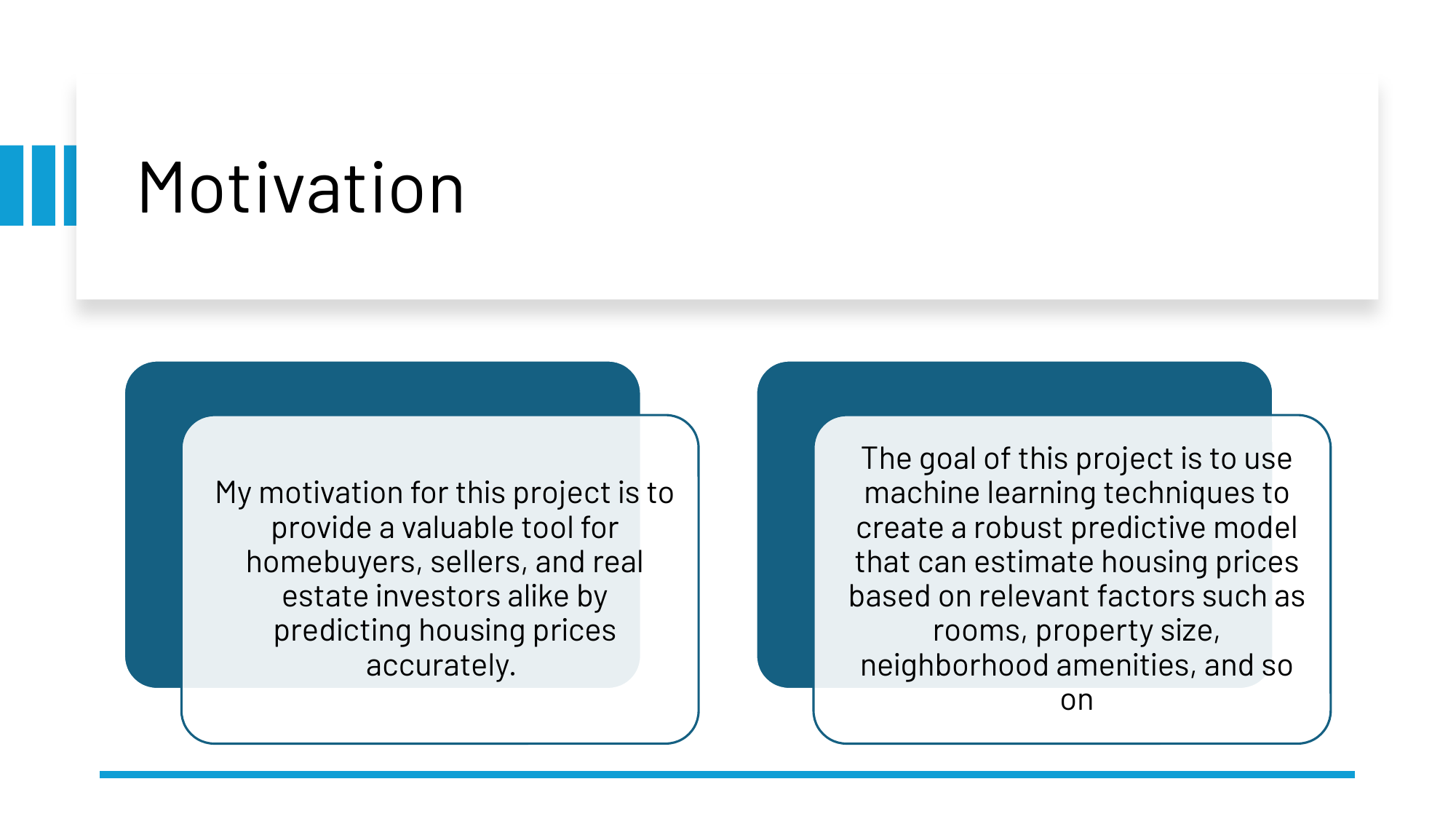

# Motivation

My motivation for this project is to provide a valuable tool for homebuyers, sellers, and real estate investors alike by predicting housing prices accurately.
The goal of this project is to use machine learning techniques to create a robust predictive model that can estimate housing prices based on relevant factors such as rooms, property size, neighborhood amenities, and so on